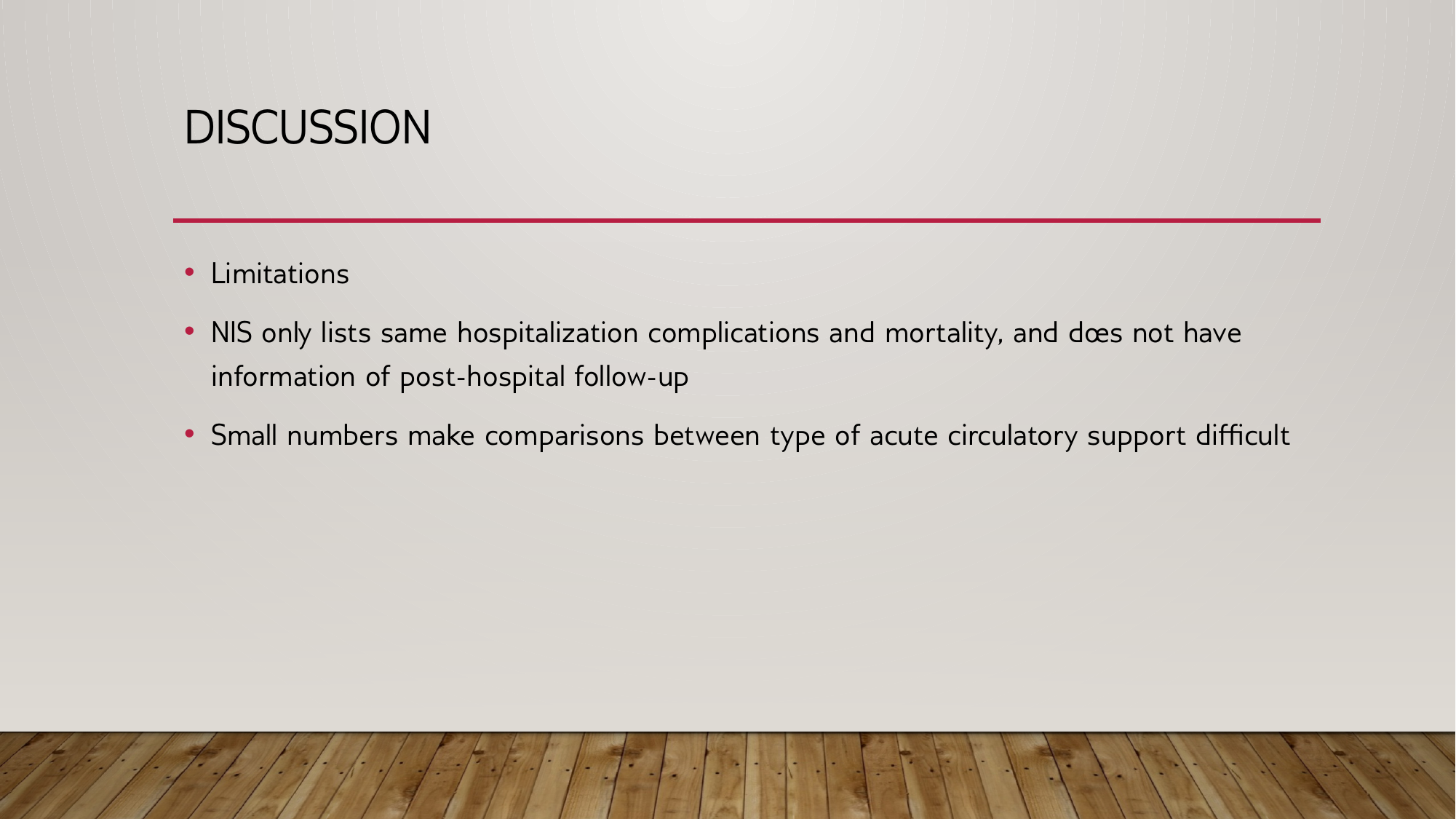

# DISCUSSION
Limitations
NIS only lists same hospitalization complications and mortality, and does not have information of post-hospital follow-up
Small numbers make comparisons between type of acute circulatory support difficult